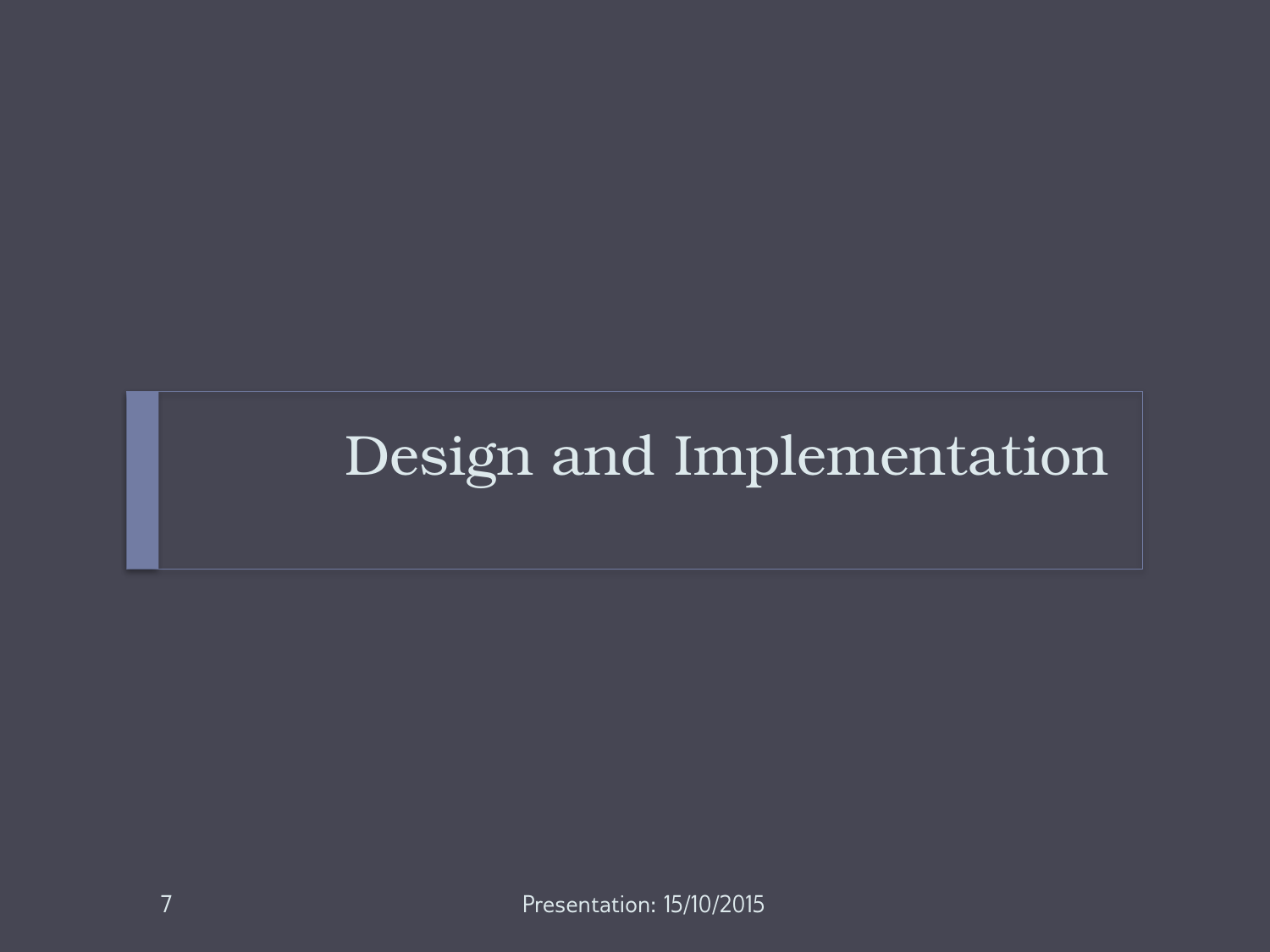

# Design and Implementation

7
Presentation: 15/10/2015